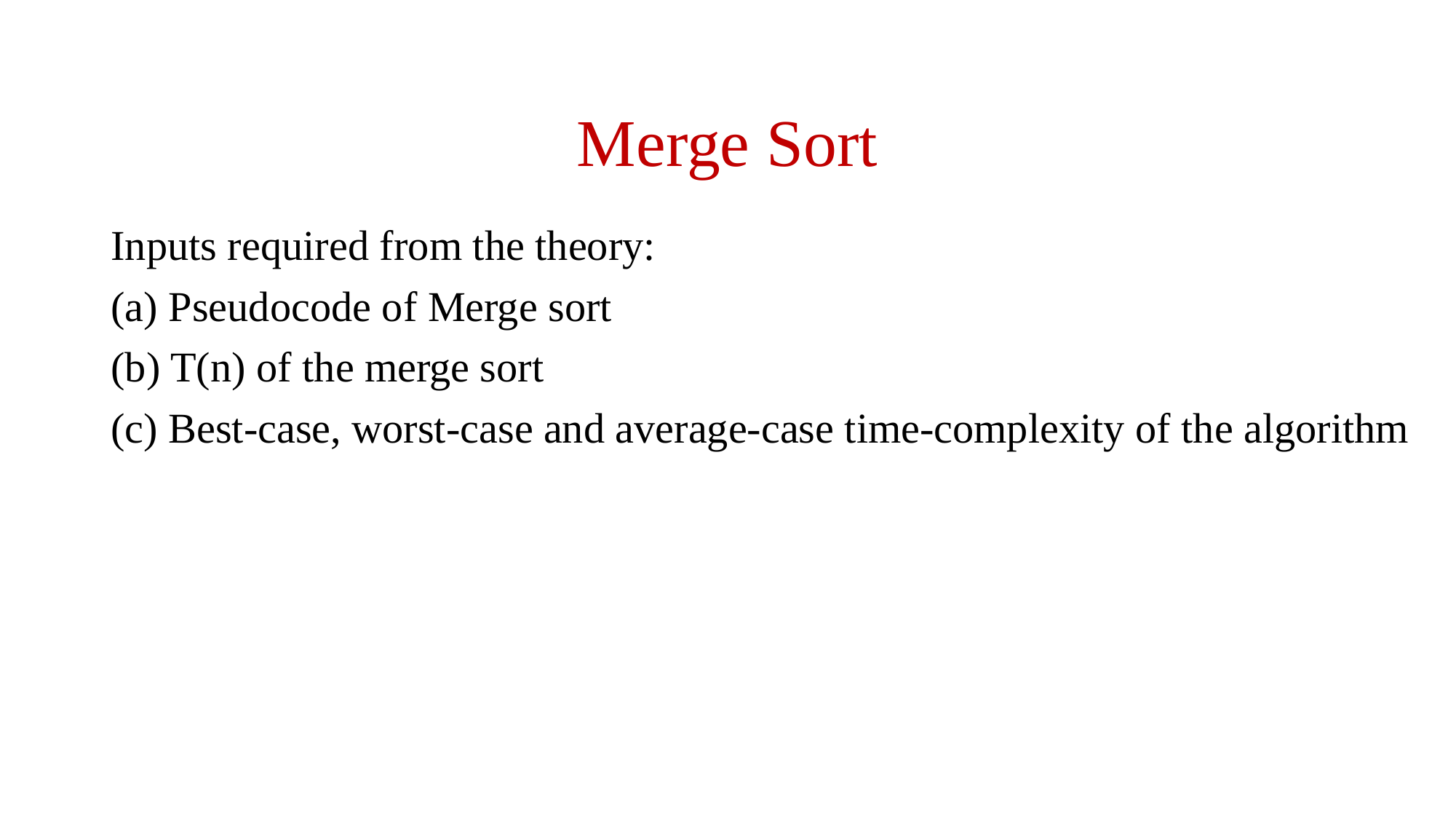

# Merge Sort
Inputs required from the theory:
(a) Pseudocode of Merge sort
(b) T(n) of the merge sort
(c) Best-case, worst-case and average-case time-complexity of the algorithm